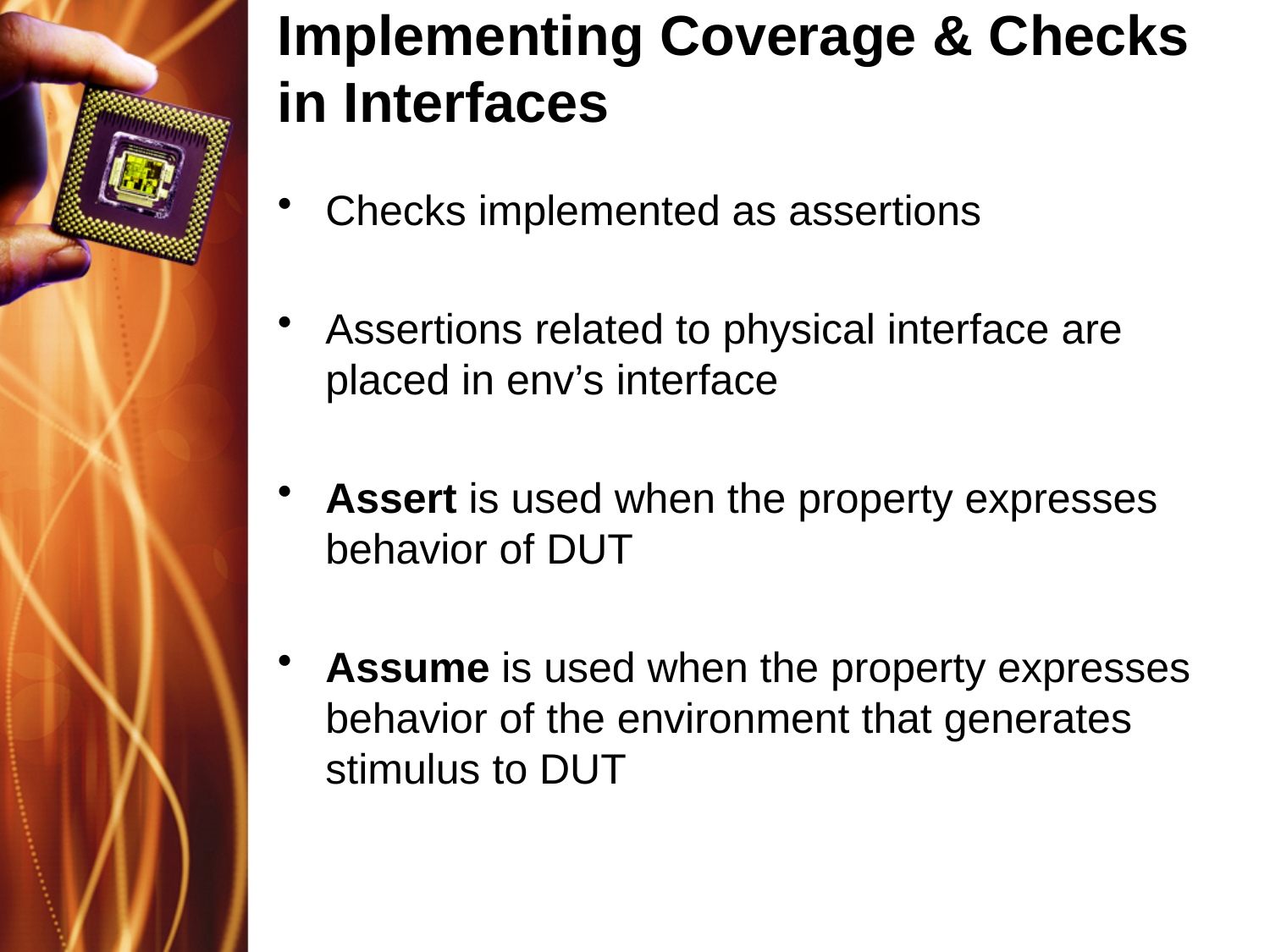

# Implementing Coverage & Checks in Interfaces

Checks implemented as assertions

Assertions related to physical interface are placed in env’s interface

Assert is used when the property expresses behavior of DUT

Assume is used when the property expresses behavior of the environment that generates stimulus to DUT